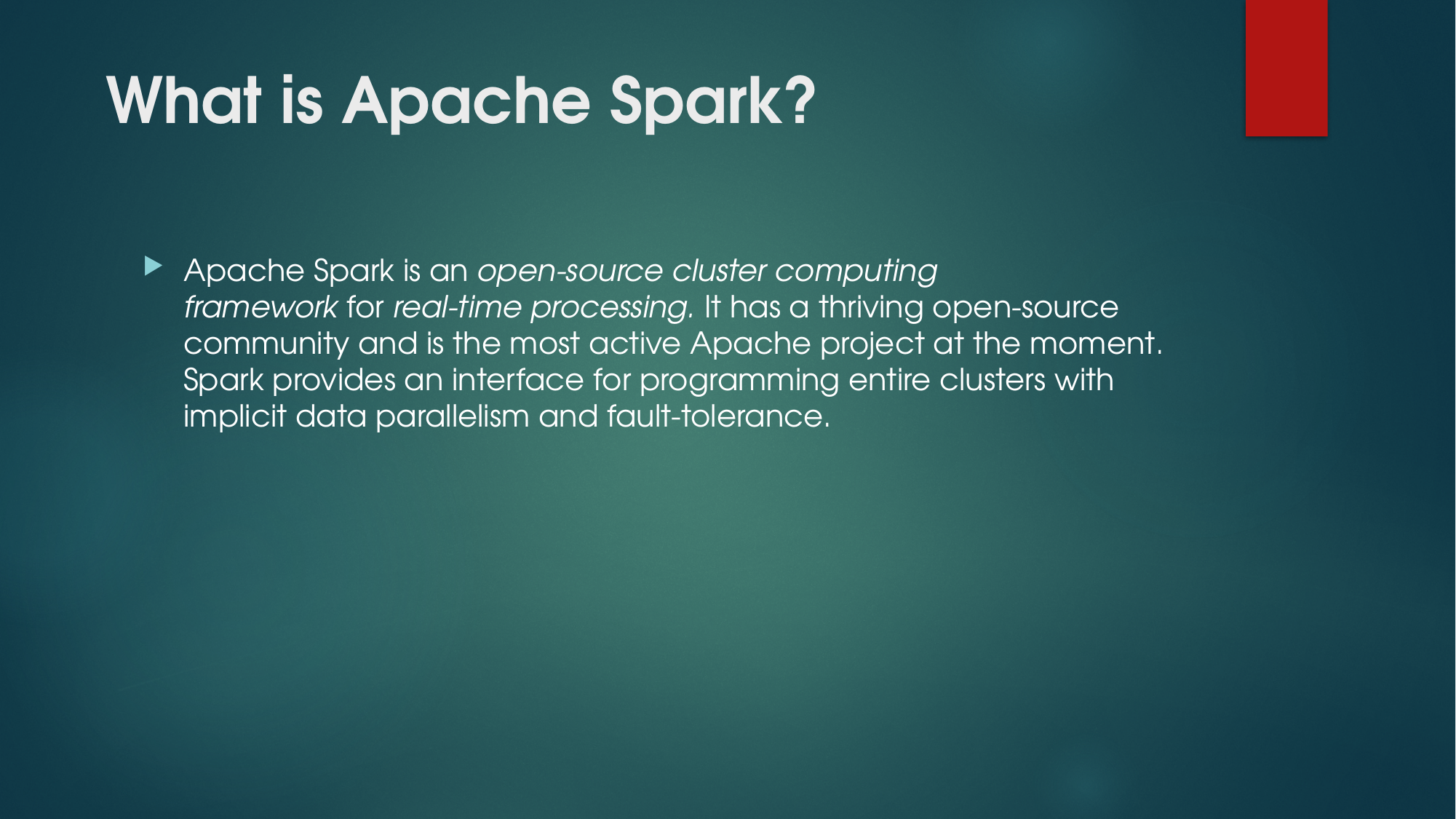

# What is Apache Spark?
Apache Spark is an open-source cluster computing framework for real-time processing. It has a thriving open-source community and is the most active Apache project at the moment. Spark provides an interface for programming entire clusters with implicit data parallelism and fault-tolerance.